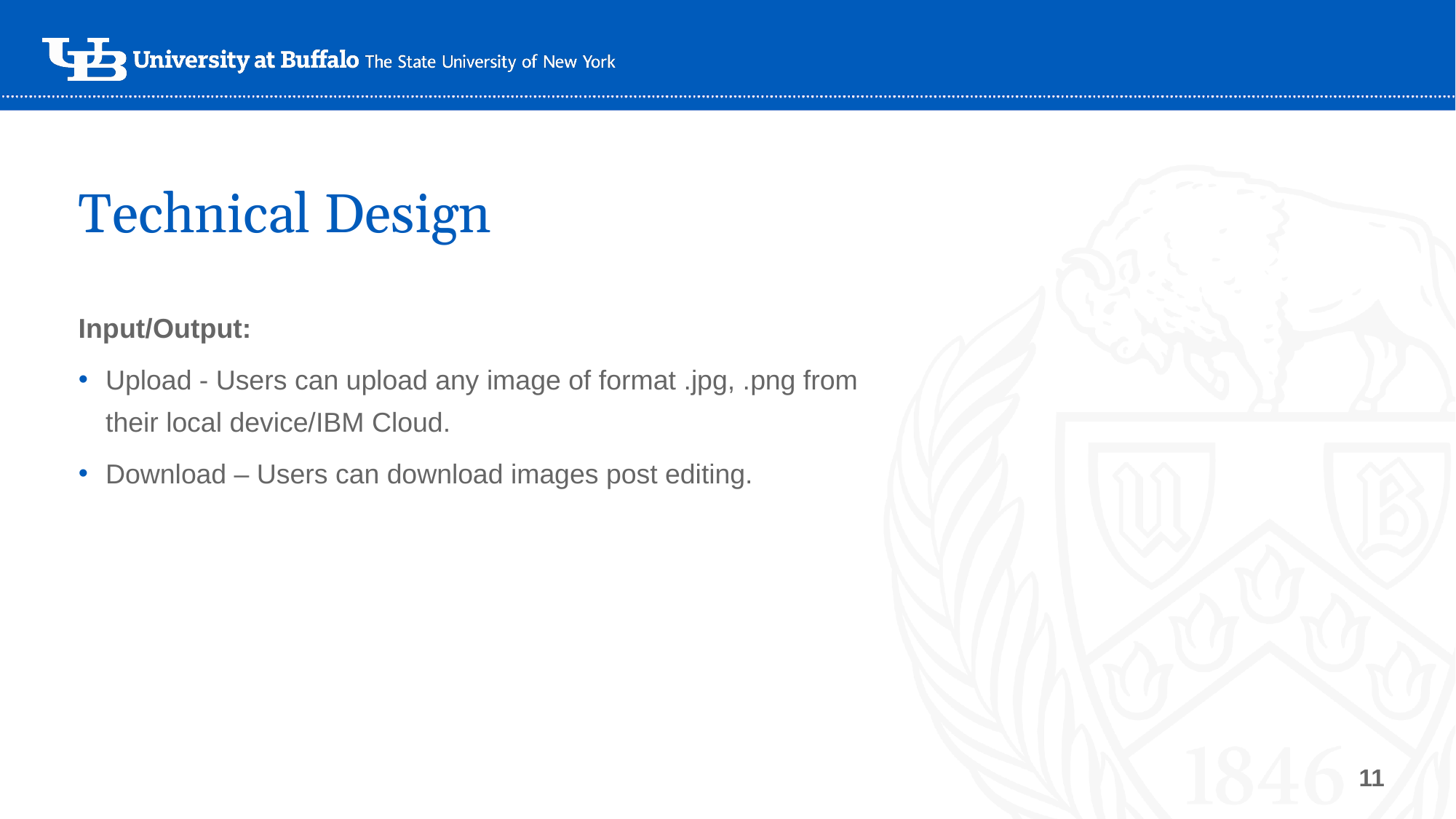

Technical Design

Input/Output:
Upload - Users can upload any image of format .jpg, .png from their local device/IBM Cloud.
Download – Users can download images post editing.

11